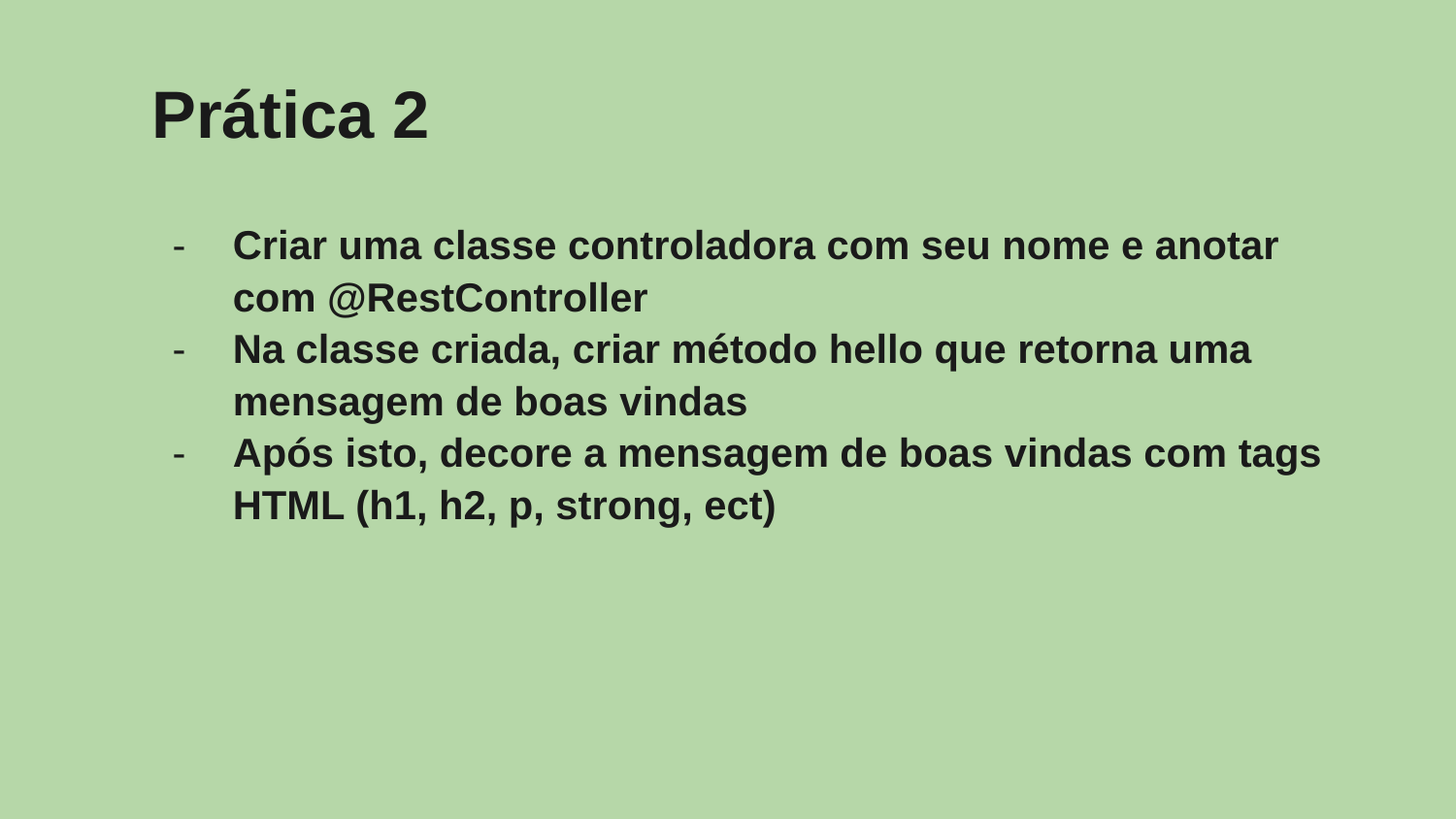

Prática 2
Criar uma classe controladora com seu nome e anotar com @RestController
Na classe criada, criar método hello que retorna uma mensagem de boas vindas
Após isto, decore a mensagem de boas vindas com tags HTML (h1, h2, p, strong, ect)